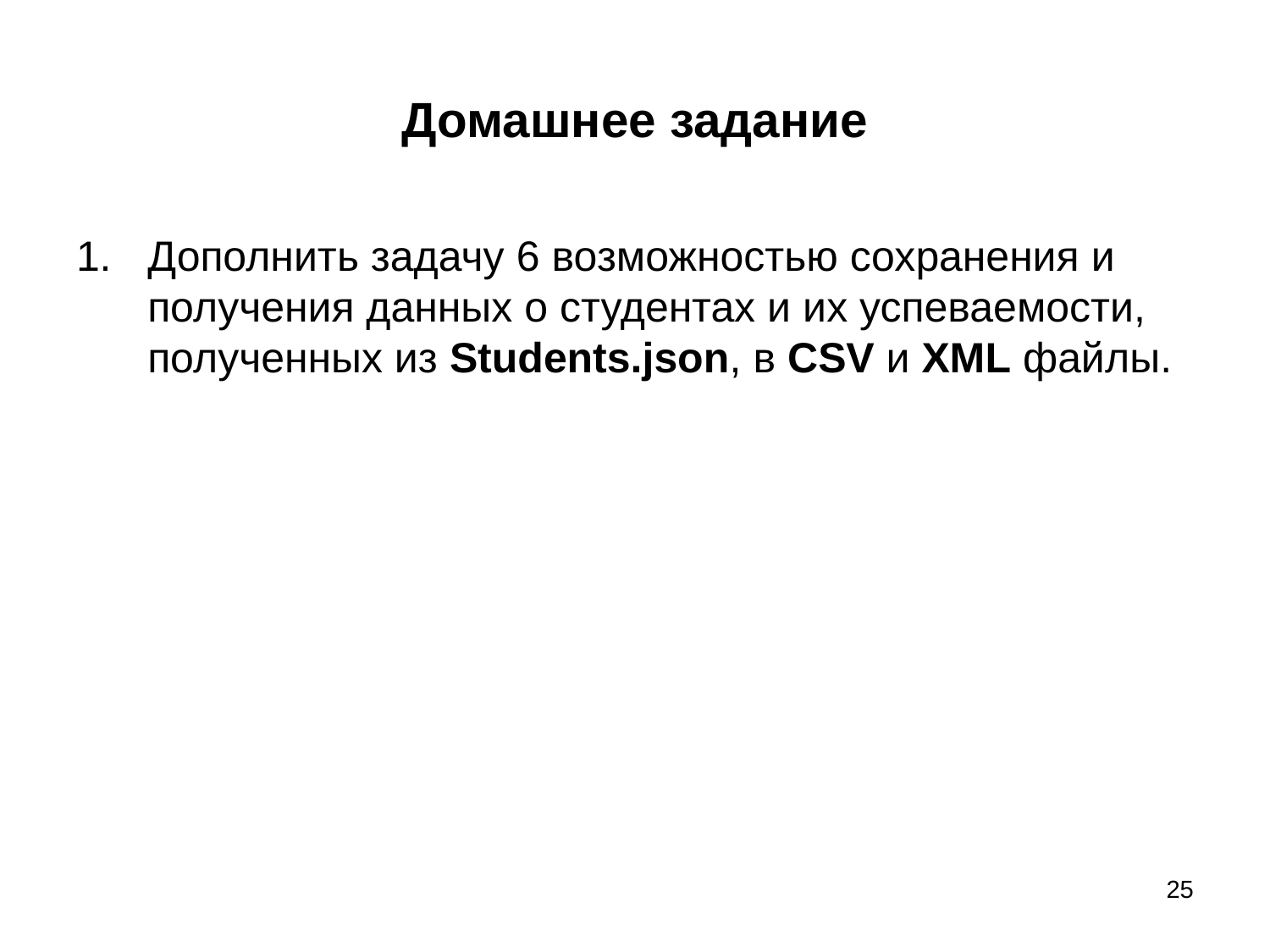

# Домашнее задание
Дополнить задачу 6 возможностью сохранения и получения данных о студентах и их успеваемости, полученных из Students.json, в CSV и XML файлы.

25